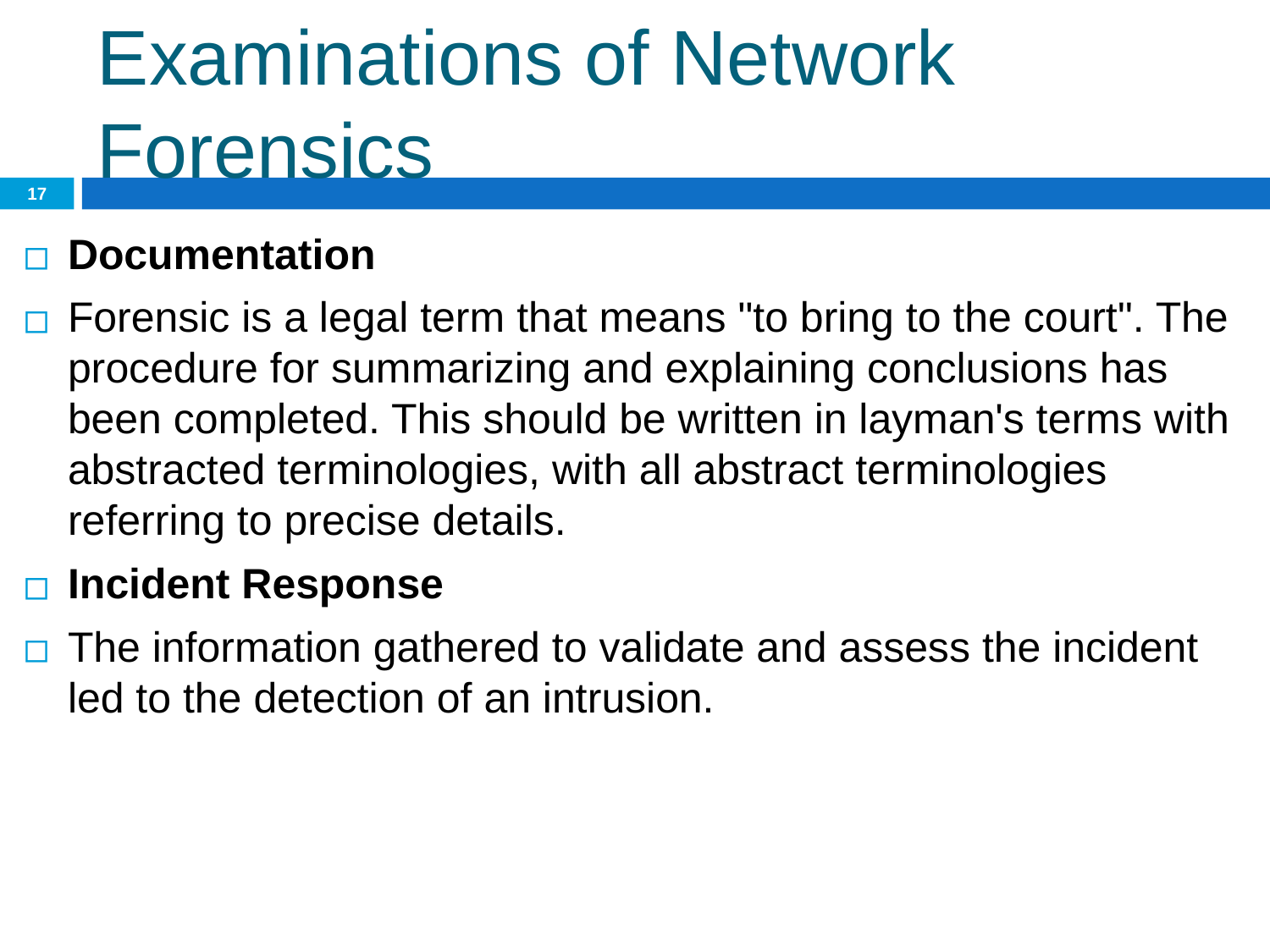

# Examinations of Network Forensics
17
Documentation
Forensic is a legal term that means "to bring to the court". The procedure for summarizing and explaining conclusions has been completed. This should be written in layman's terms with abstracted terminologies, with all abstract terminologies referring to precise details.
Incident Response
The information gathered to validate and assess the incident led to the detection of an intrusion.